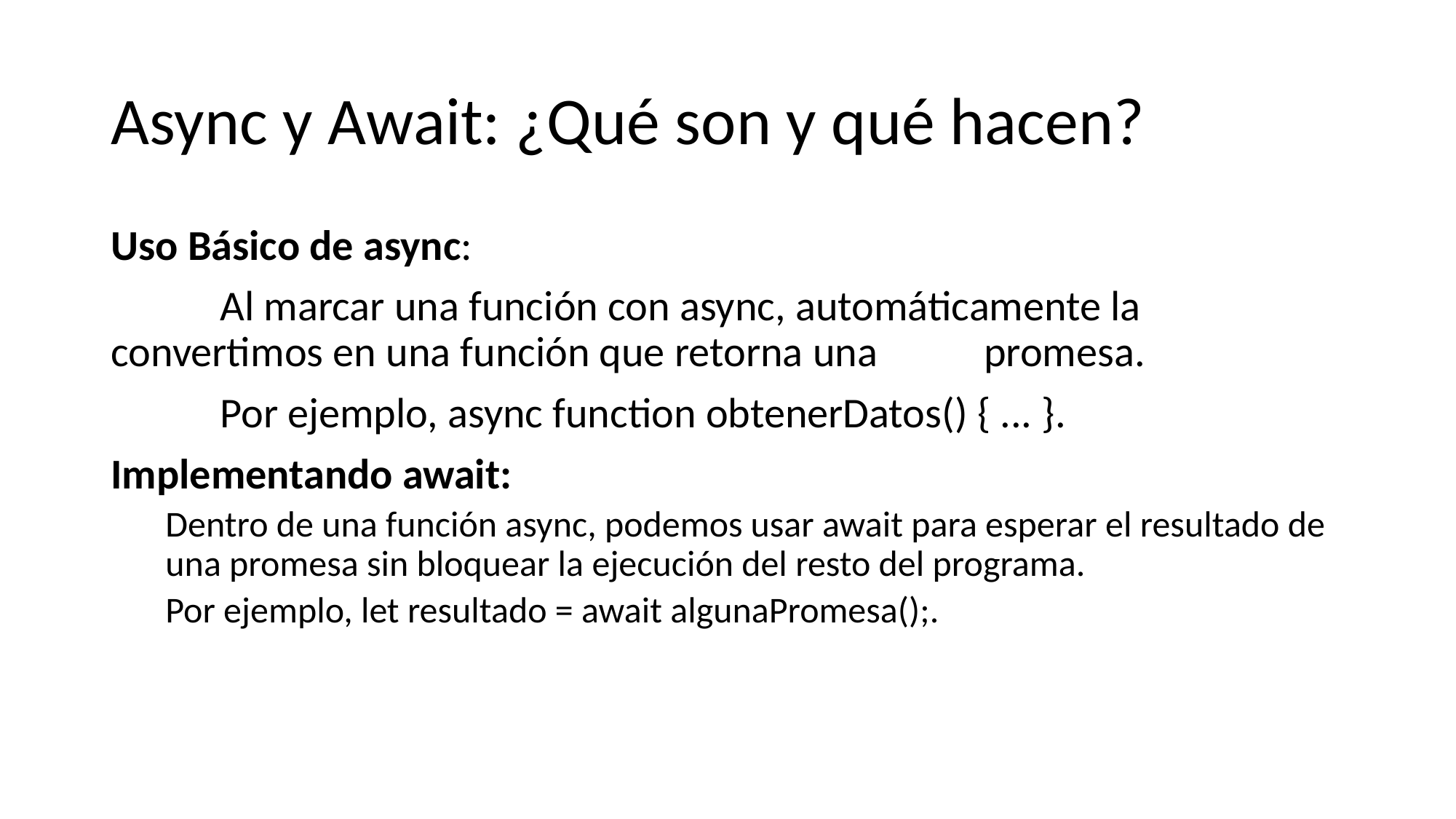

# Async y Await: ¿Qué son y qué hacen?
Uso Básico de async:
	Al marcar una función con async, automáticamente la convertimos en una función que retorna una 	promesa.
	Por ejemplo, async function obtenerDatos() { ... }.
Implementando await:
Dentro de una función async, podemos usar await para esperar el resultado de una promesa sin bloquear la ejecución del resto del programa.
Por ejemplo, let resultado = await algunaPromesa();.